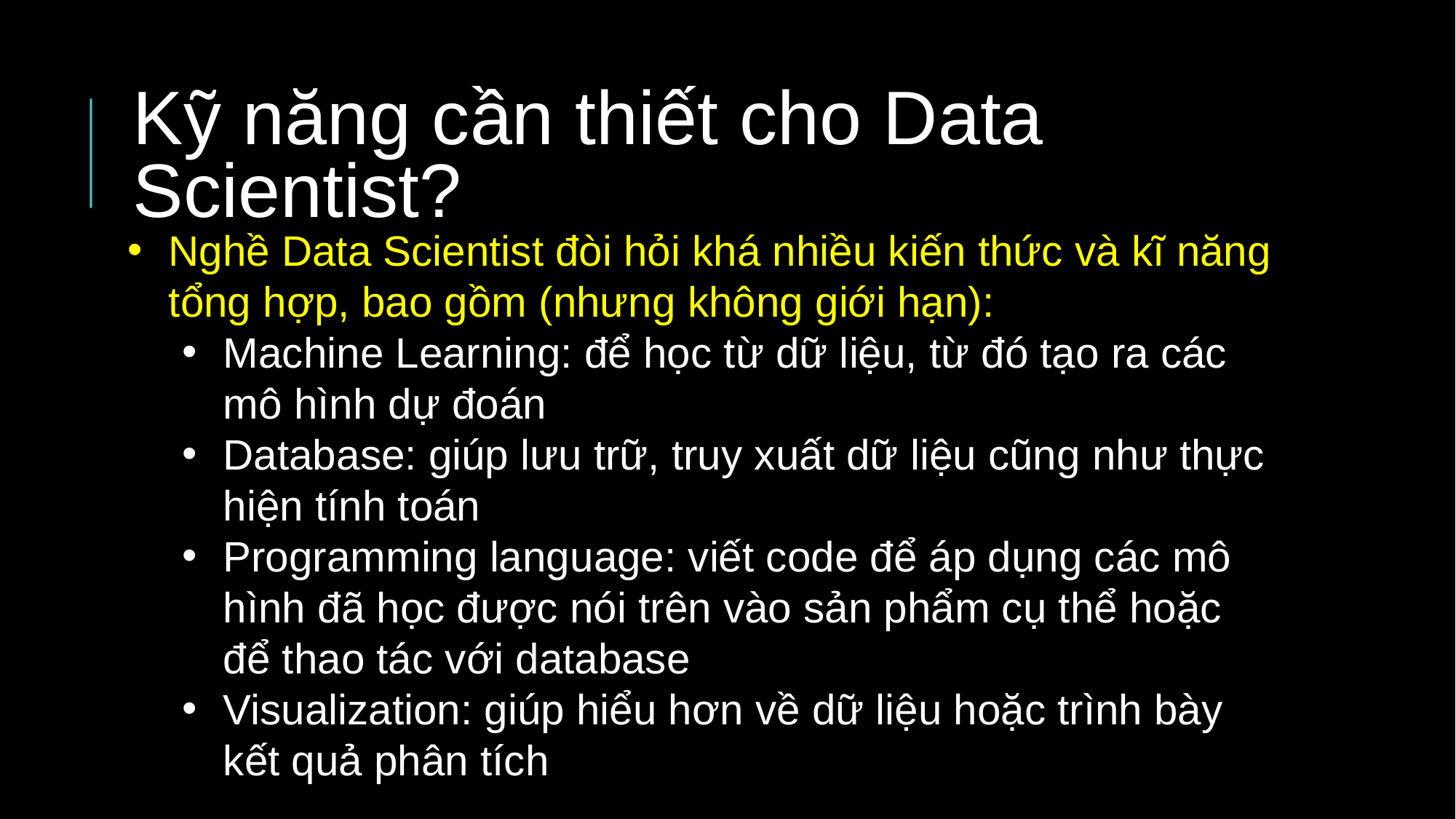

Kỹ năng cần thiết cho Data Scientist?
Nghề Data Scientist đòi hỏi khá nhiều kiến thức và kĩ năng tổng hợp, bao gồm (nhưng không giới hạn):
Machine Learning: để học từ dữ liệu, từ đó tạo ra các mô hình dự đoán
Database: giúp lưu trữ, truy xuất dữ liệu cũng như thực hiện tính toán
Programming language: viết code để áp dụng các mô hình đã học được nói trên vào sản phẩm cụ thể hoặc để thao tác với database
Visualization: giúp hiểu hơn về dữ liệu hoặc trình bày kết quả phân tích